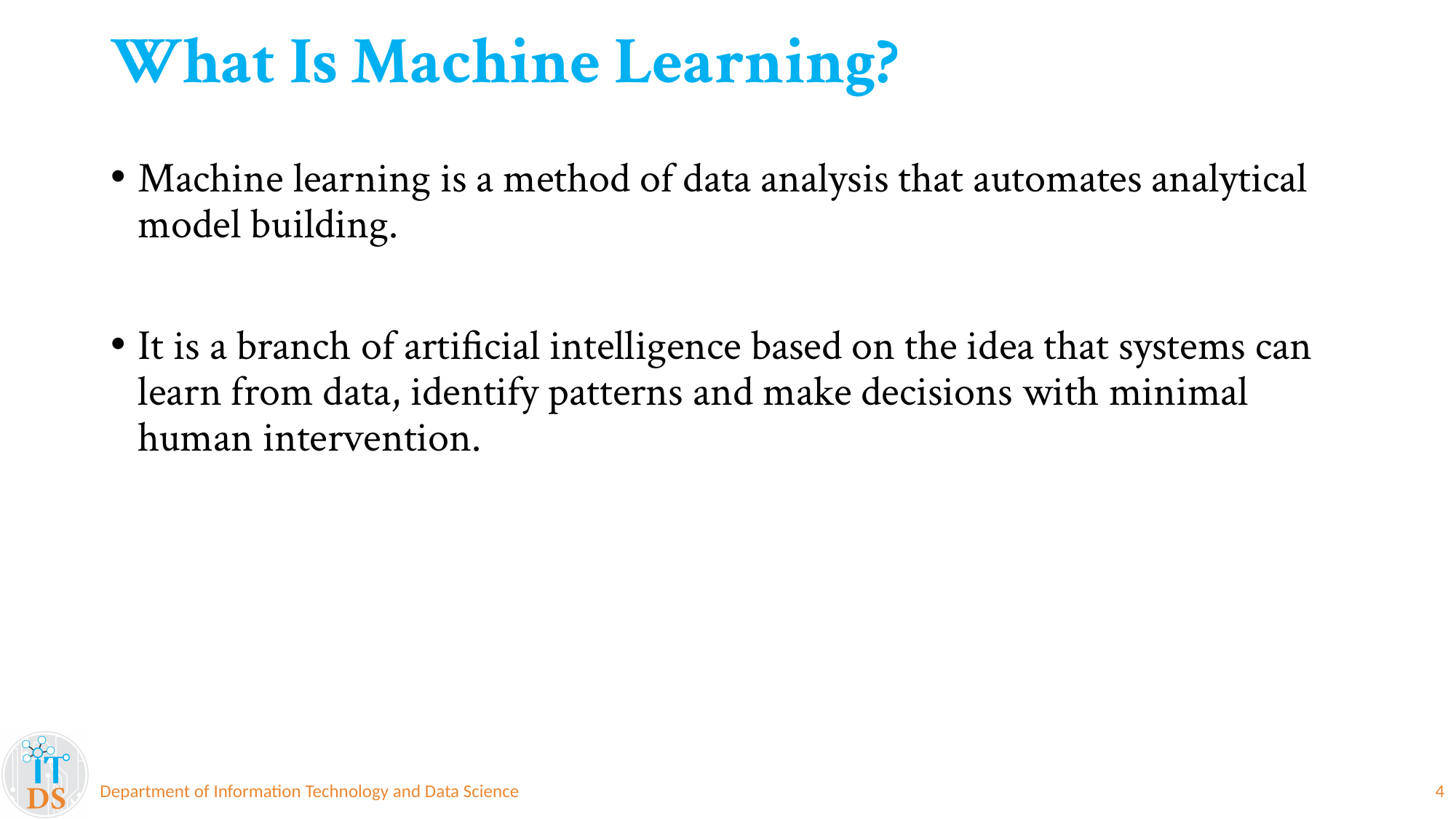

# What Is Machine Learning?
Machine learning is a method of data analysis that automates analytical model building.

It is a branch of artificial intelligence based on the idea that systems can learn from data, identify patterns and make decisions with minimal human intervention.

Department of Information Technology and Data Science
4